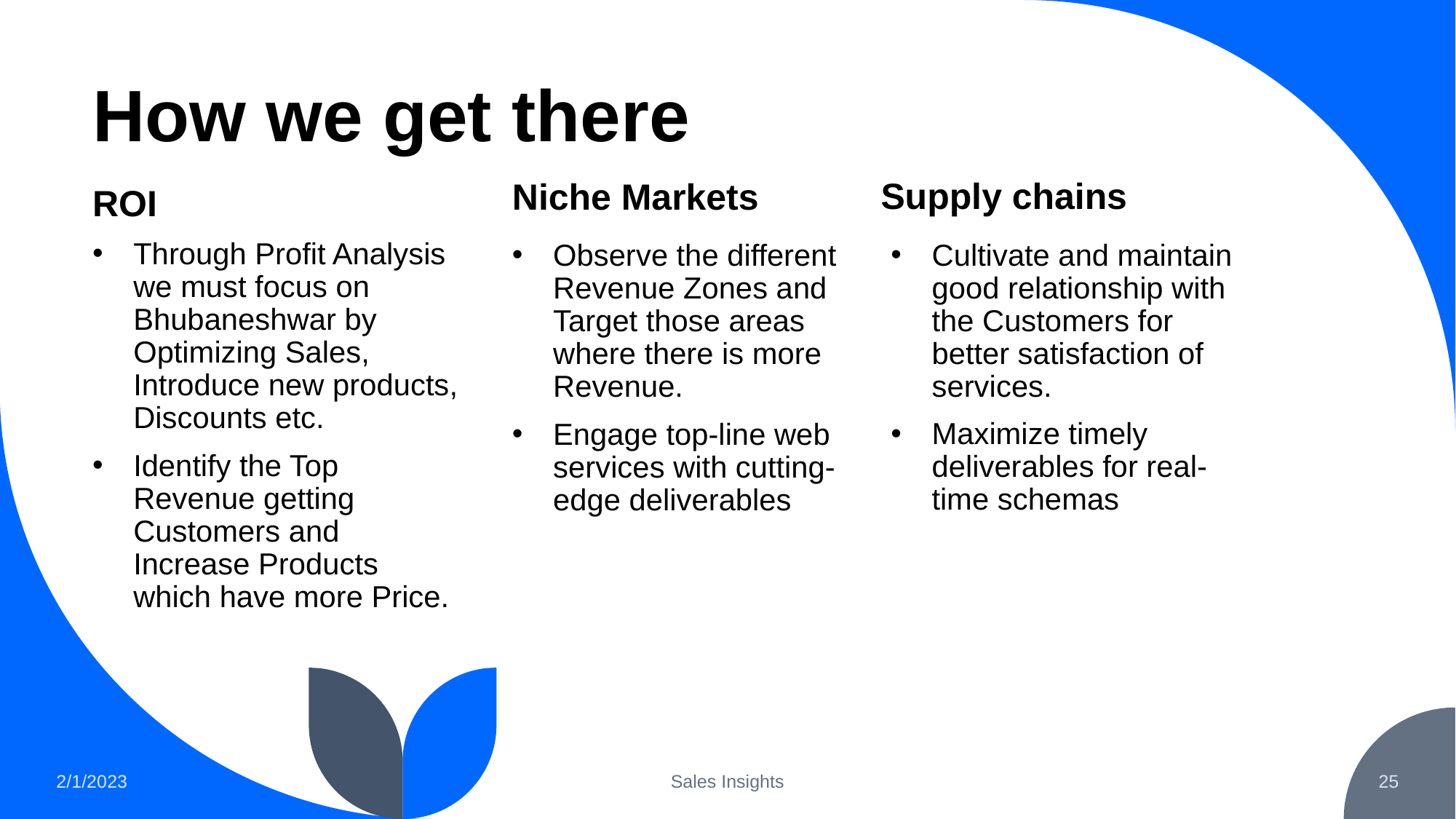

# How we get there
Supply chains
Niche Markets
ROI
Through Profit Analysis we must focus on Bhubaneshwar by Optimizing Sales, Introduce new products, Discounts etc.
Identify the Top Revenue getting Customers and Increase Products which have more Price.

Cultivate and maintain good relationship with the Customers for better satisfaction of services.
Maximize timely deliverables for real-time schemas
Observe the different Revenue Zones and Target those areas where there is more Revenue.
Engage top-line web services with cutting-edge deliverables

2/1/2023
Sales Insights
25